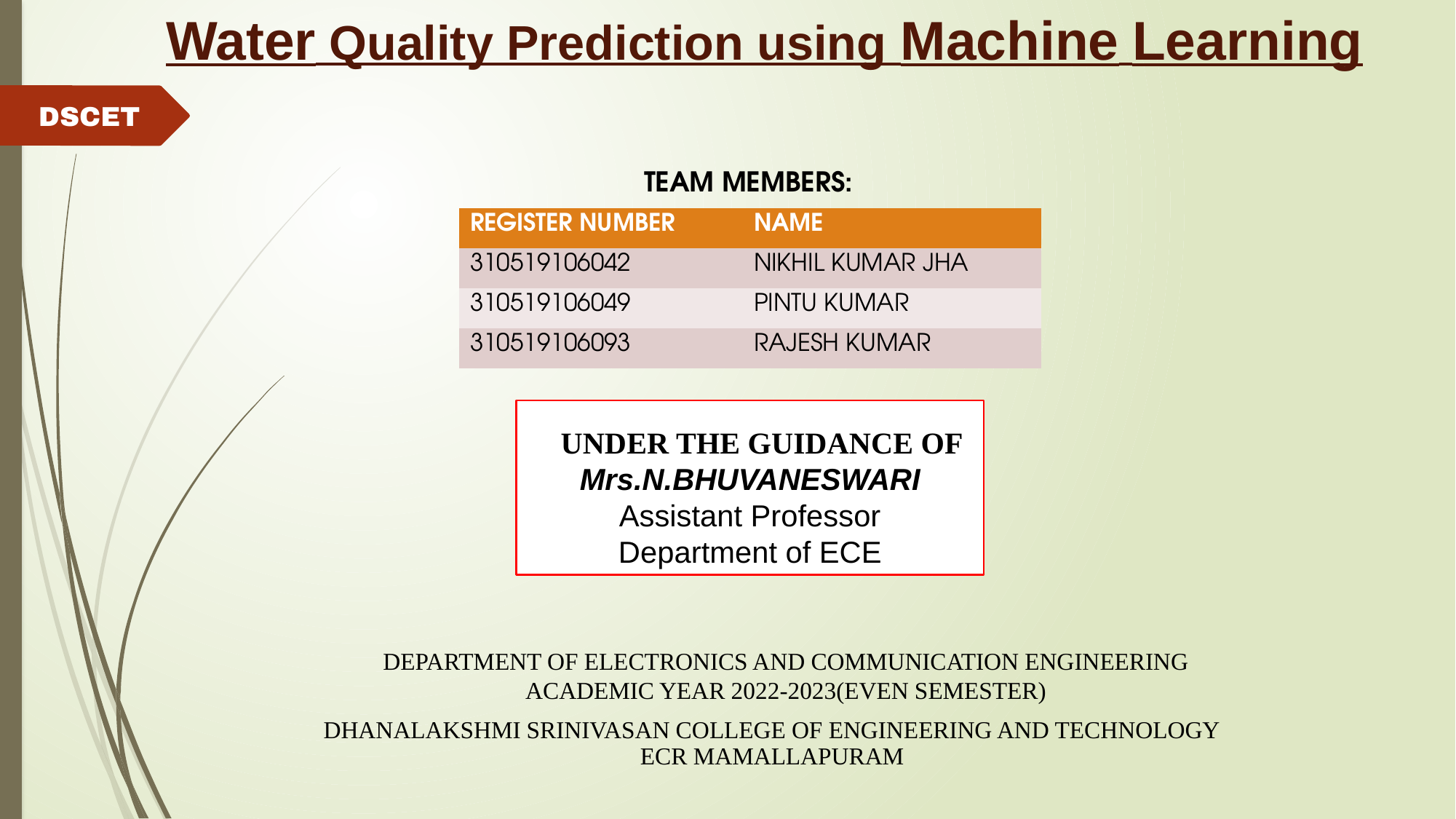

Water Quality Prediction using Machine Learning
DSCET
TEAM MEMBERS:
| REGISTER NUMBER | NAME |
| --- | --- |
| 310519106042 | NIKHIL KUMAR JHA |
| 310519106049 | PINTU KUMAR |
| 310519106093 | RAJESH KUMAR |
    UNDER THE GUIDANCE OF
Mrs.N.BHUVANESWARI
Assistant Professor
Department of ECE
DEPARTMENT OF ELECTRONICS AND COMMUNICATION ENGINEERING
ACADEMIC YEAR 2022-2023(EVEN SEMESTER)
DHANALAKSHMI SRINIVASAN COLLEGE OF ENGINEERING AND TECHNOLOGY
ECR MAMALLAPURAM